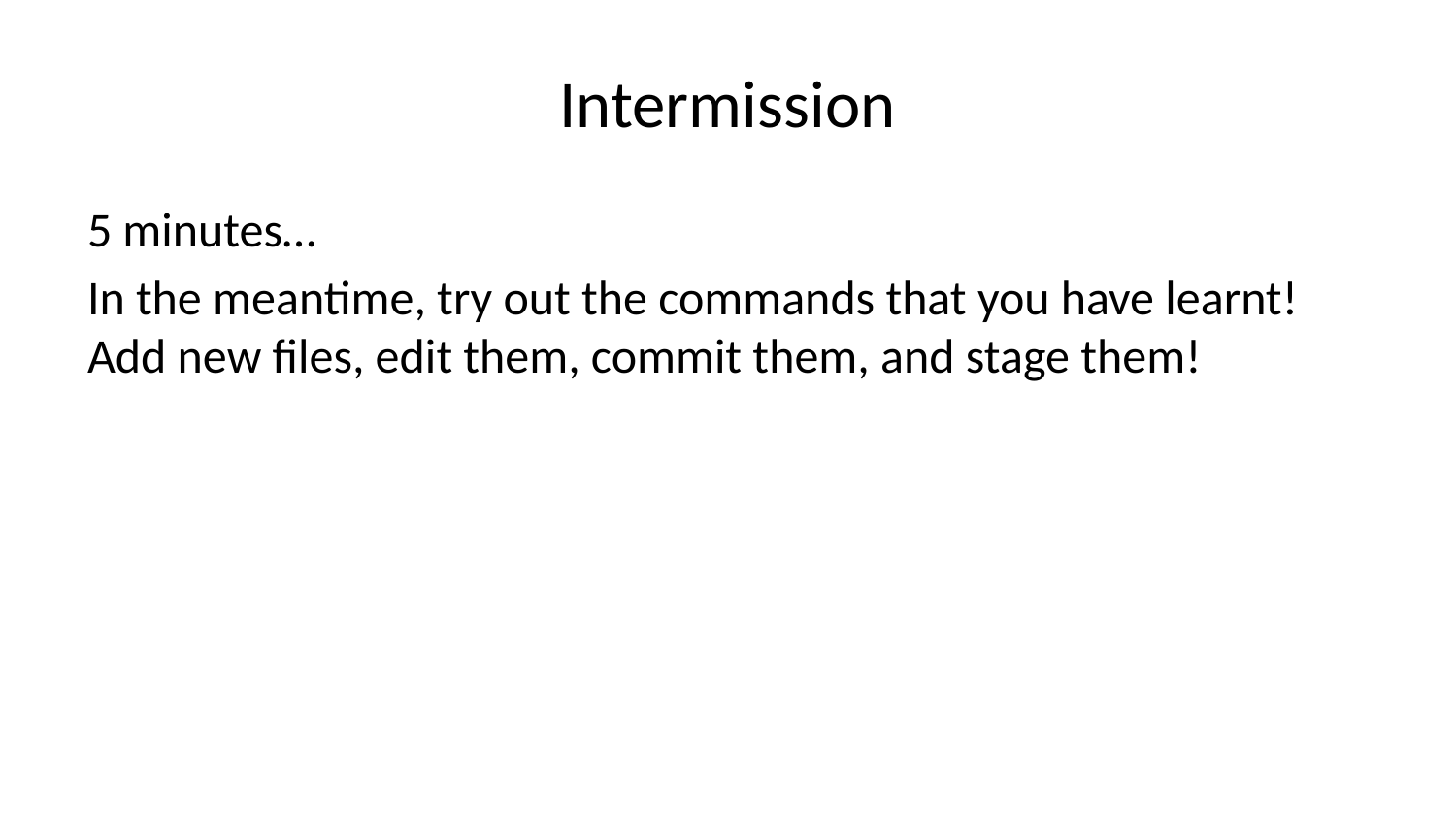

# Intermission
5 minutes…
In the meantime, try out the commands that you have learnt! Add new files, edit them, commit them, and stage them!